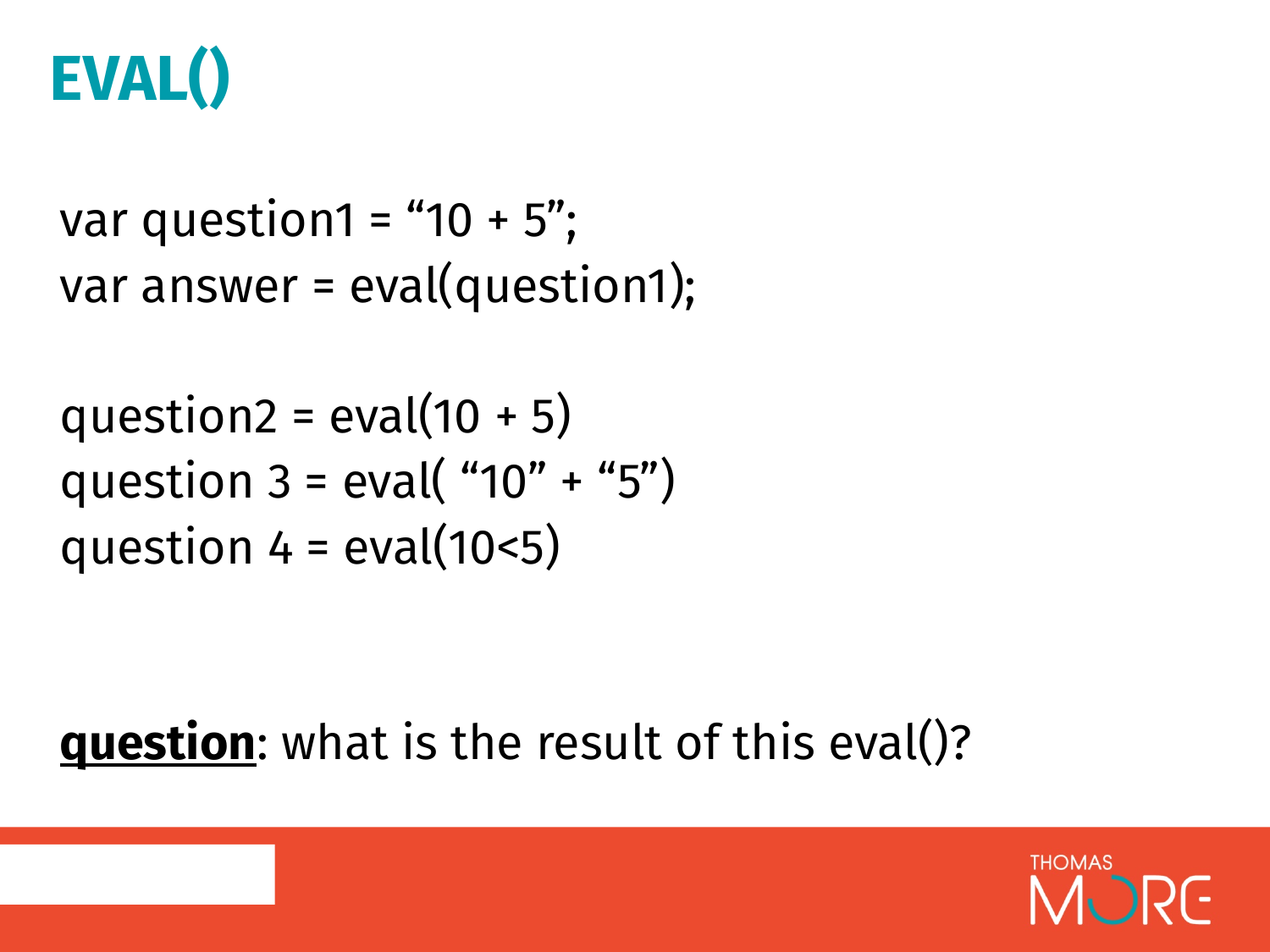

# Eval()
var question1 = “10 + 5”;
var answer = eval(question1);

question2 = eval(10 + 5)
question 3 = eval( “10” + “5”)
question 4 = eval(10<5)

question: what is the result of this eval()?